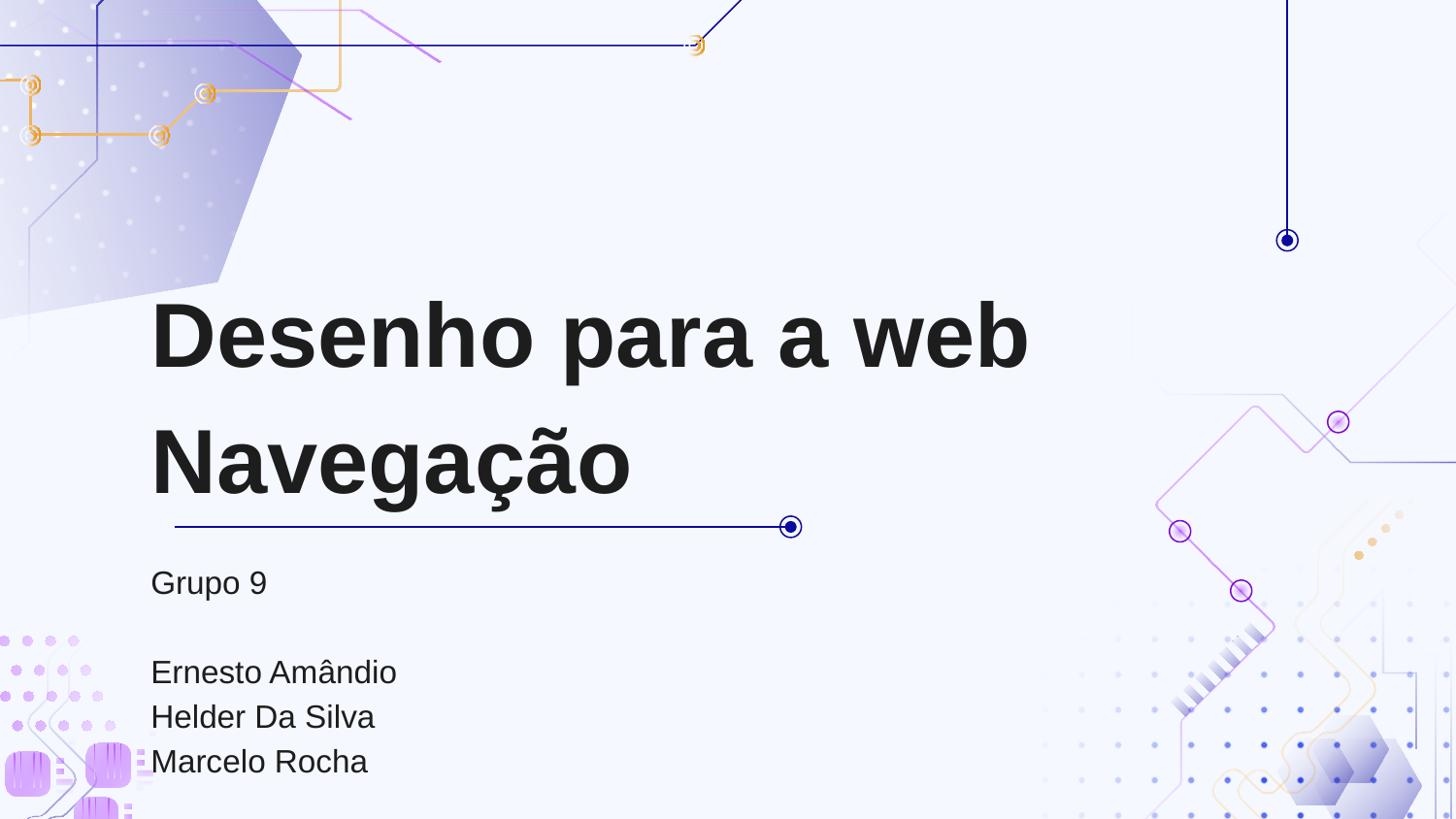

# Desenho para a web Navegação

Grupo 9

Ernesto Amândio
Helder Da Silva
Marcelo Rocha